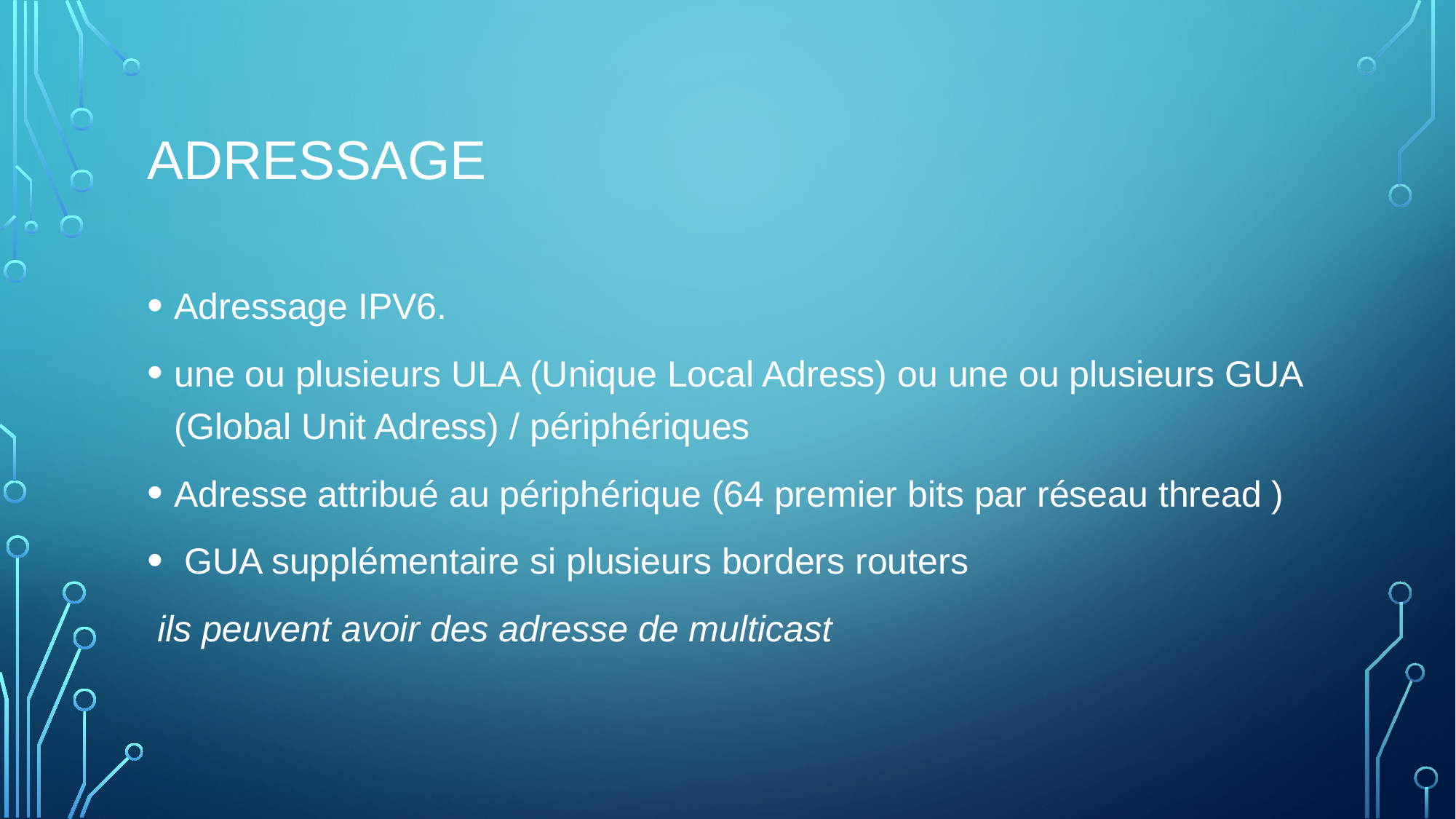

# Adressage
Adressage IPV6.
une ou plusieurs ULA (Unique Local Adress) ou une ou plusieurs GUA (Global Unit Adress) / périphériques
Adresse attribué au périphérique (64 premier bits par réseau thread )
 GUA supplémentaire si plusieurs borders routers
 ils peuvent avoir des adresse de multicast